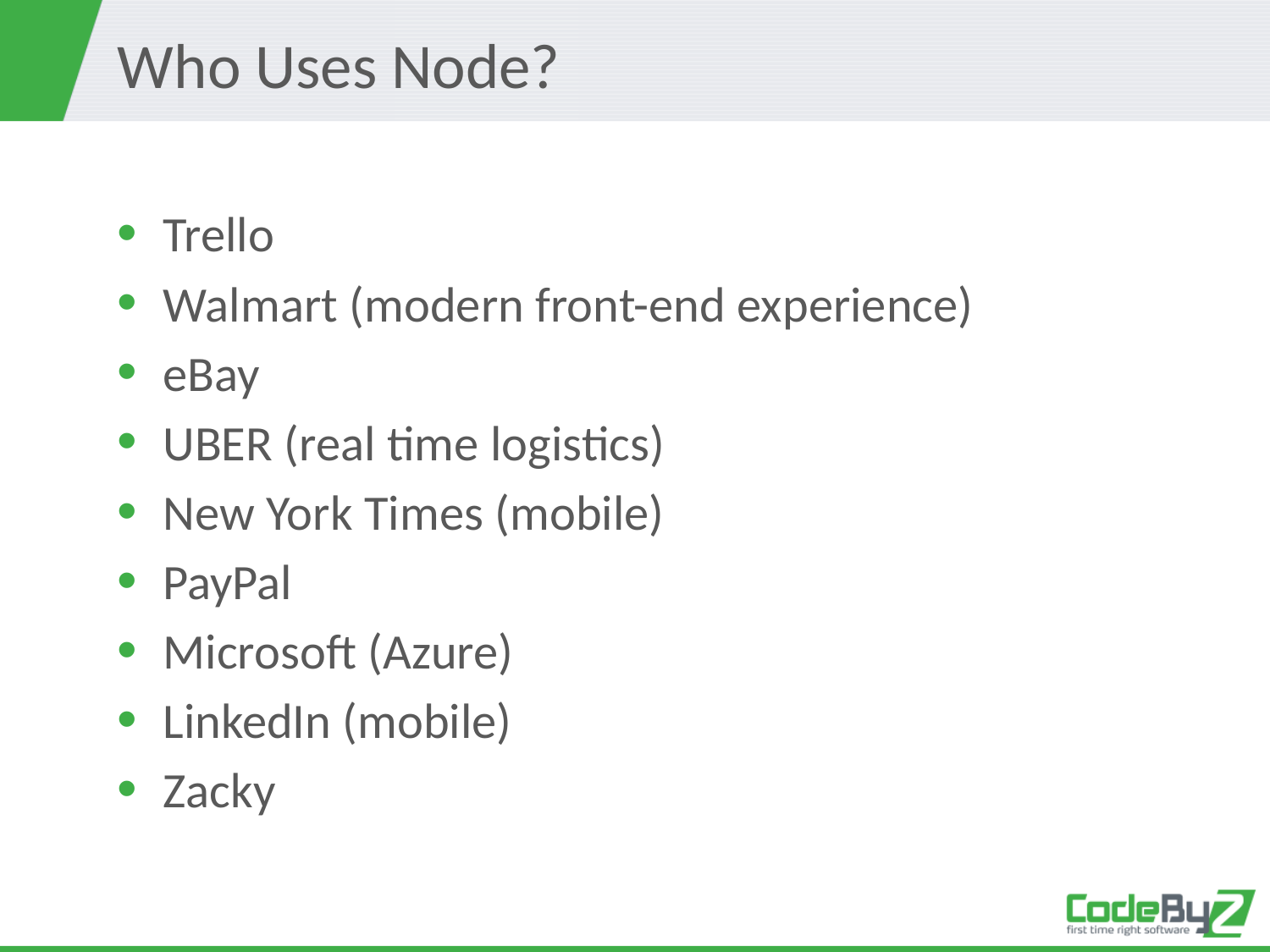

# Who Uses Node?
Trello
Walmart (modern front-end experience)
eBay
UBER (real time logistics)
New York Times (mobile)
PayPal
Microsoft (Azure)
LinkedIn (mobile)
Zacky